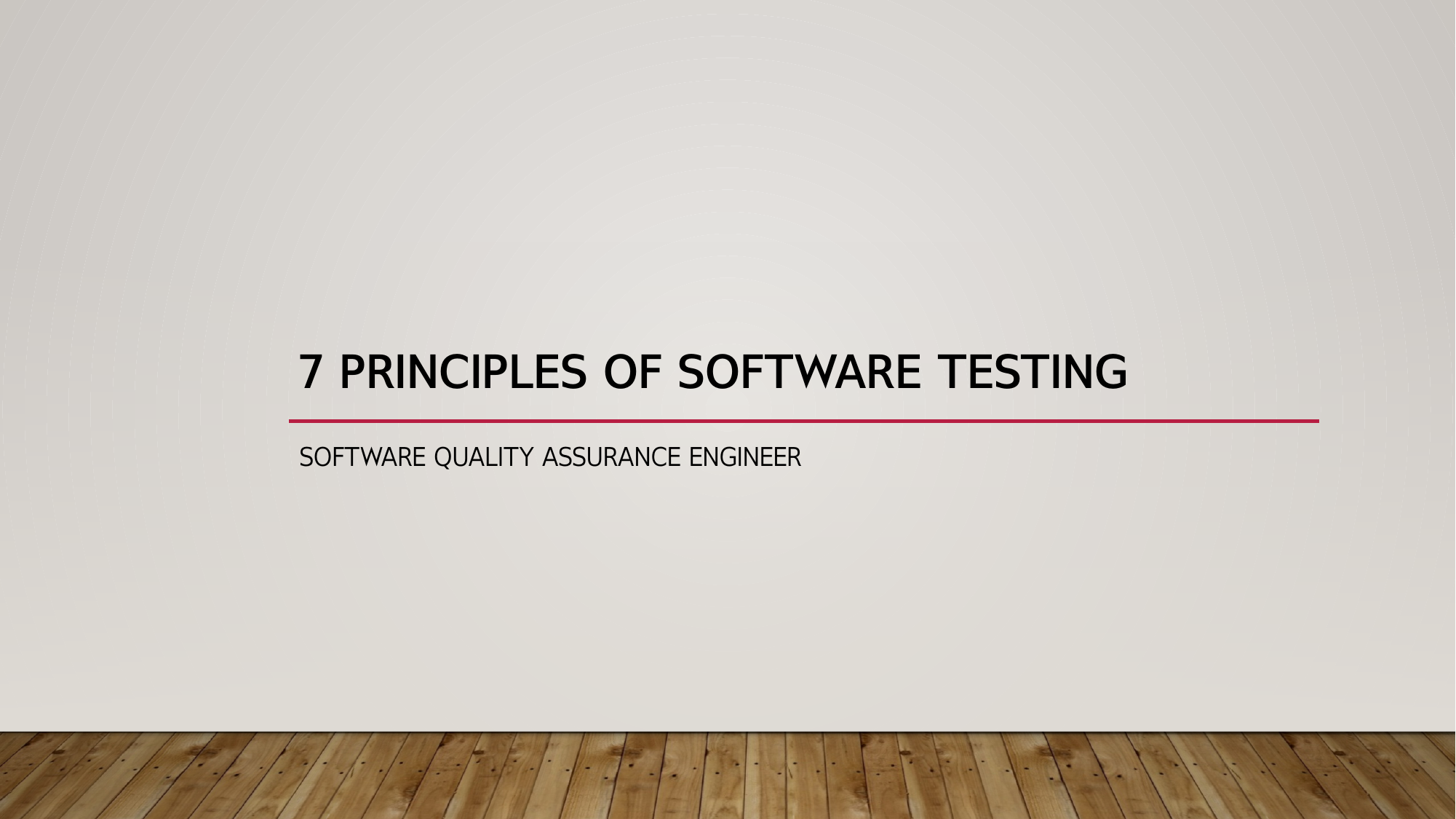

# 7 Principles of Software Testing
Software quality assurance engineer